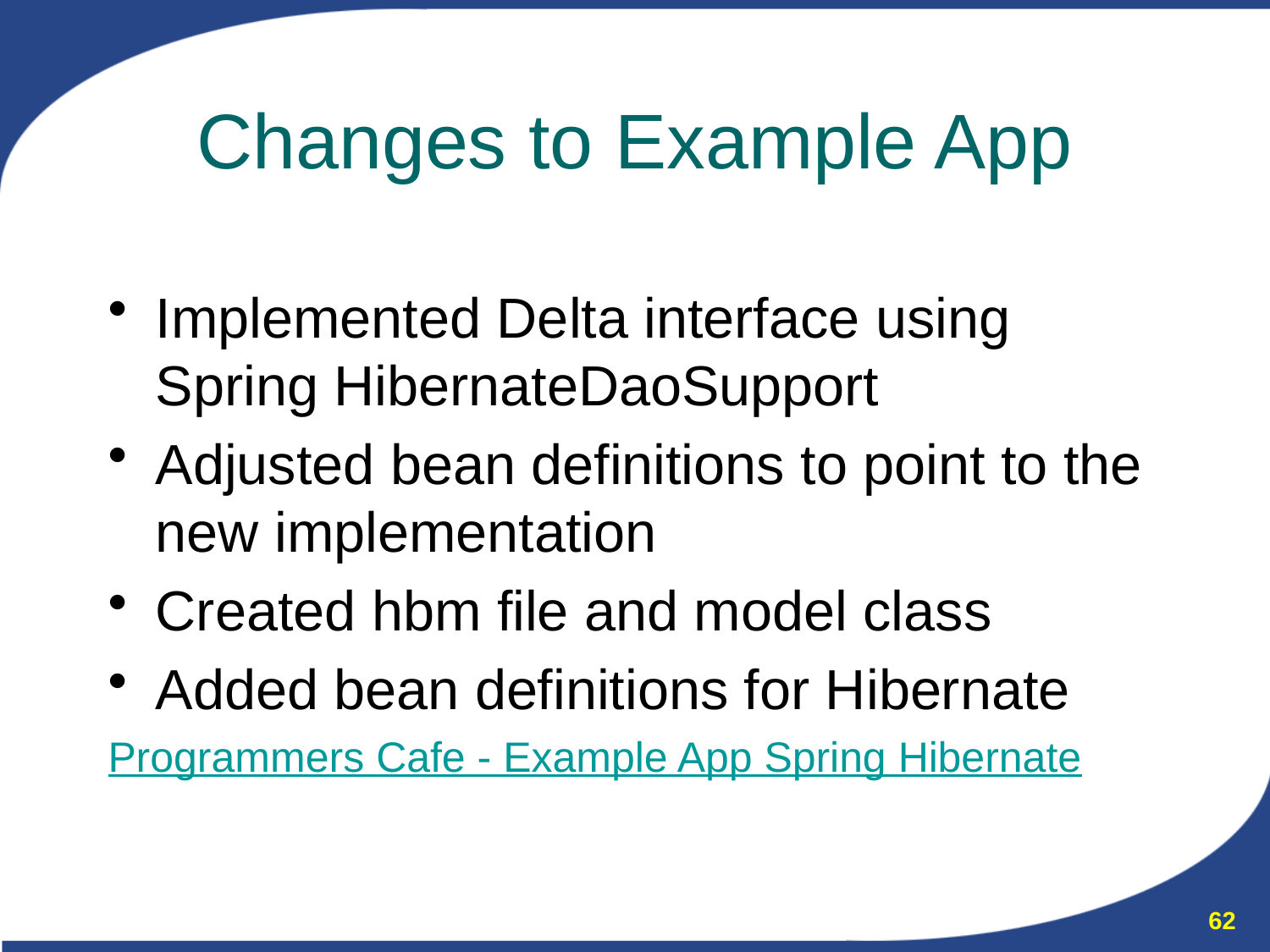

# Changes to Example App
Implemented Delta interface using Spring HibernateDaoSupport
Adjusted bean definitions to point to the new implementation
Created hbm file and model class
Added bean definitions for Hibernate
Programmers Cafe - Example App Spring Hibernate
62